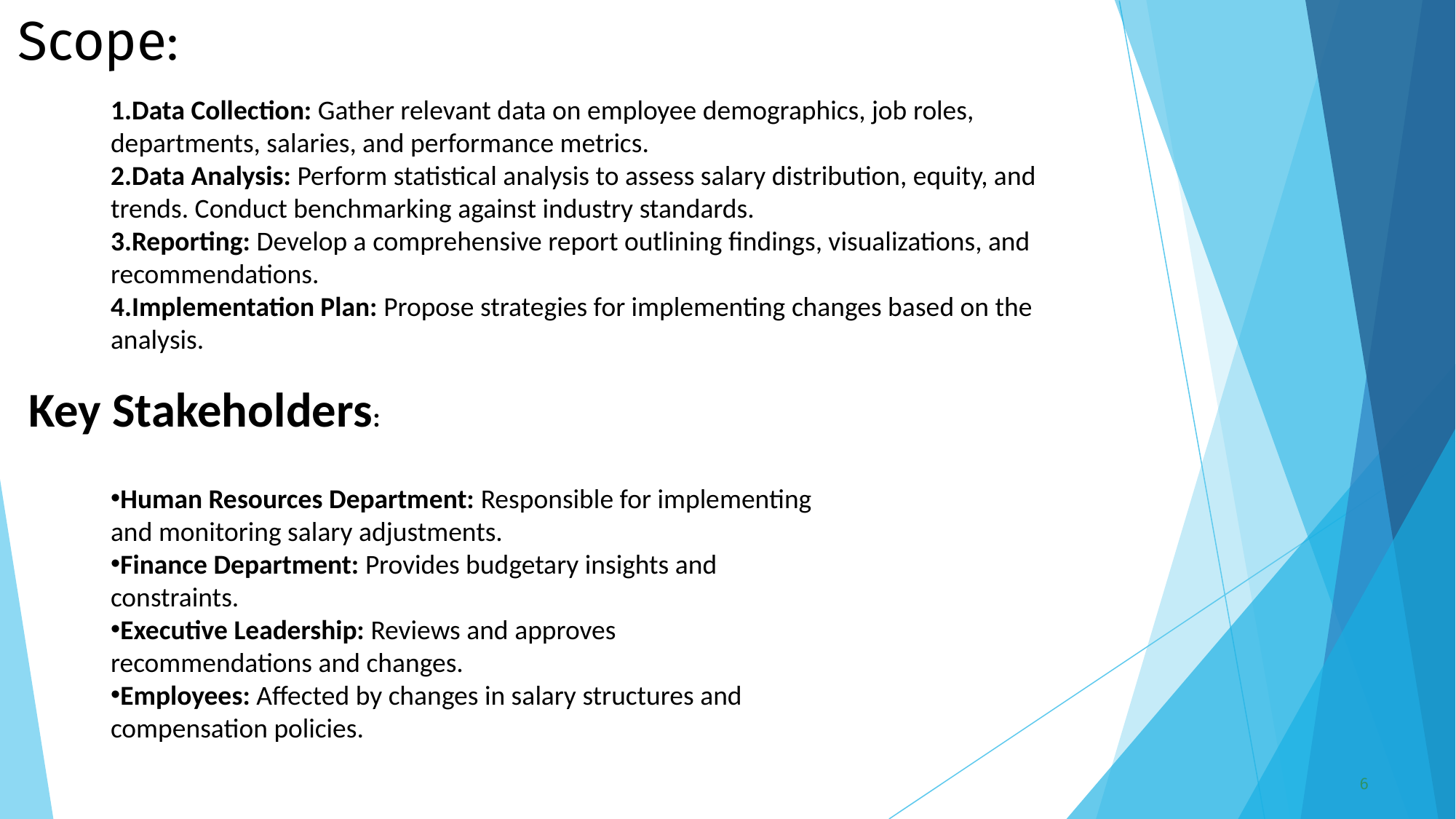

# Scope:

Data Collection: Gather relevant data on employee demographics, job roles, departments, salaries, and performance metrics.
Data Analysis: Perform statistical analysis to assess salary distribution, equity, and trends. Conduct benchmarking against industry standards.
Reporting: Develop a comprehensive report outlining findings, visualizations, and recommendations.
Implementation Plan: Propose strategies for implementing changes based on the analysis.
Key Stakeholders:

Human Resources Department: Responsible for implementing and monitoring salary adjustments.
Finance Department: Provides budgetary insights and constraints.
Executive Leadership: Reviews and approves recommendations and changes.
Employees: Affected by changes in salary structures and compensation policies.
6